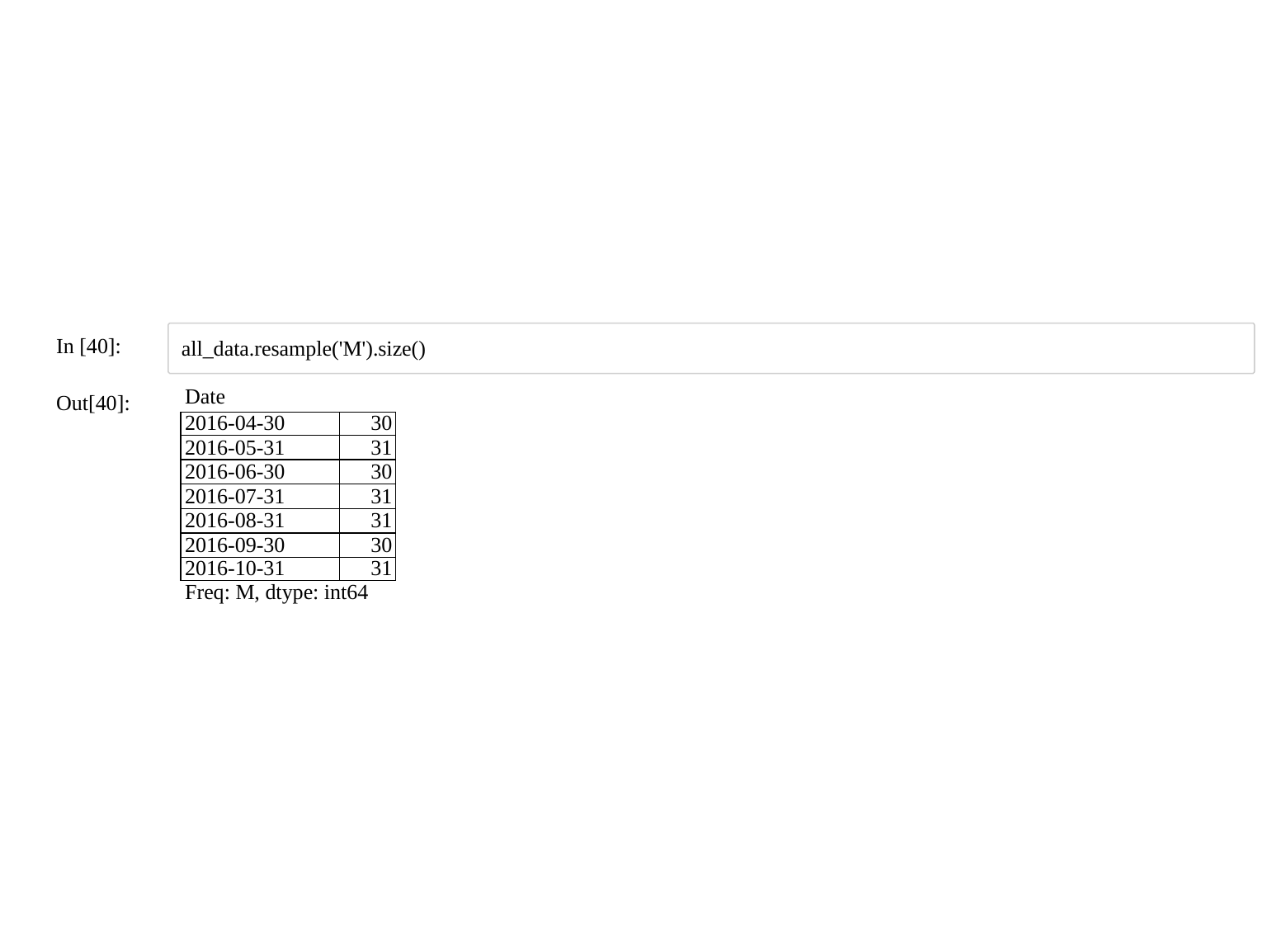

In [40]:
all_data.resample('M').size()
Date
Out[40]:
| 2016-04-30 | 30 |
| --- | --- |
| 2016-05-31 | 31 |
| 2016-06-30 | 30 |
| 2016-07-31 | 31 |
| 2016-08-31 | 31 |
| 2016-09-30 | 30 |
| 2016-10-31 | 31 |
Freq: M, dtype: int64